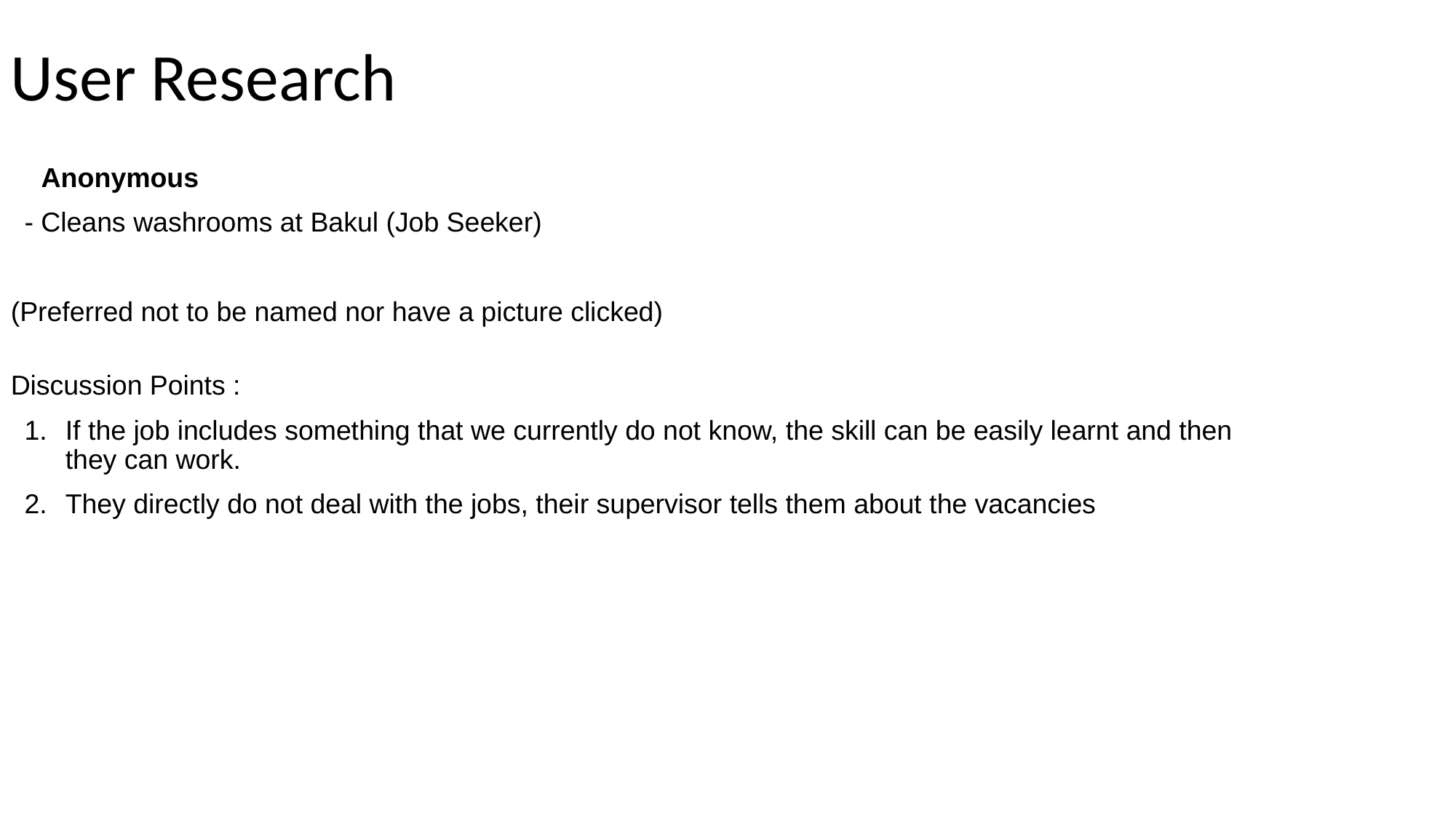

# User Research
    Anonymous
	- Cleans washrooms at Bakul (Job Seeker)

(Preferred not to be named nor have a picture clicked)
Discussion Points :
If the job includes something that we currently do not know, the skill can be easily learnt and then they can work.
They directly do not deal with the jobs, their supervisor tells them about the vacancies